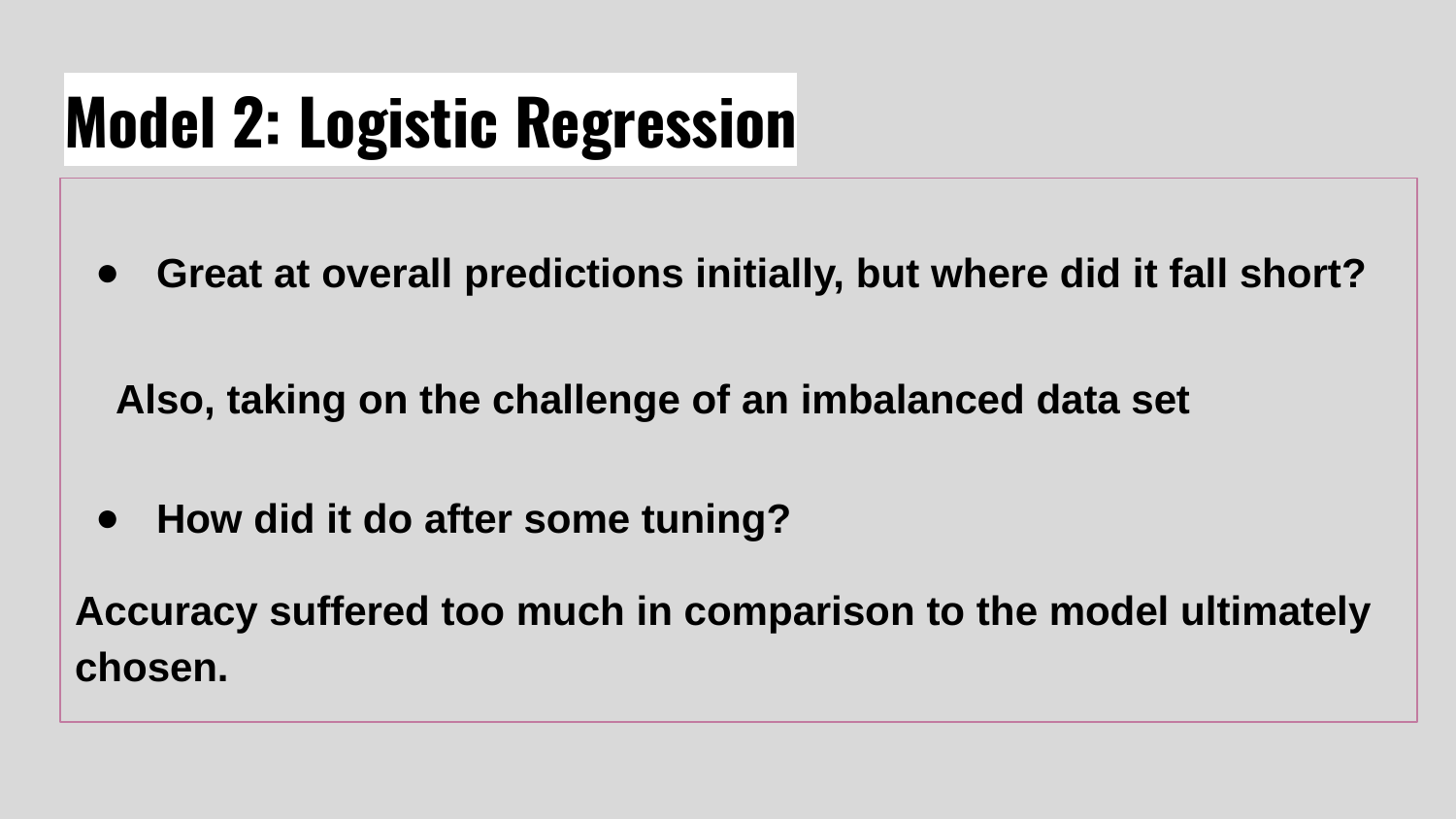

# Model 2: Logistic Regression

Great at overall predictions initially, but where did it fall short?

		Also, taking on the challenge of an imbalanced data set

How did it do after some tuning?

Accuracy suffered too much in comparison to the model ultimately chosen.